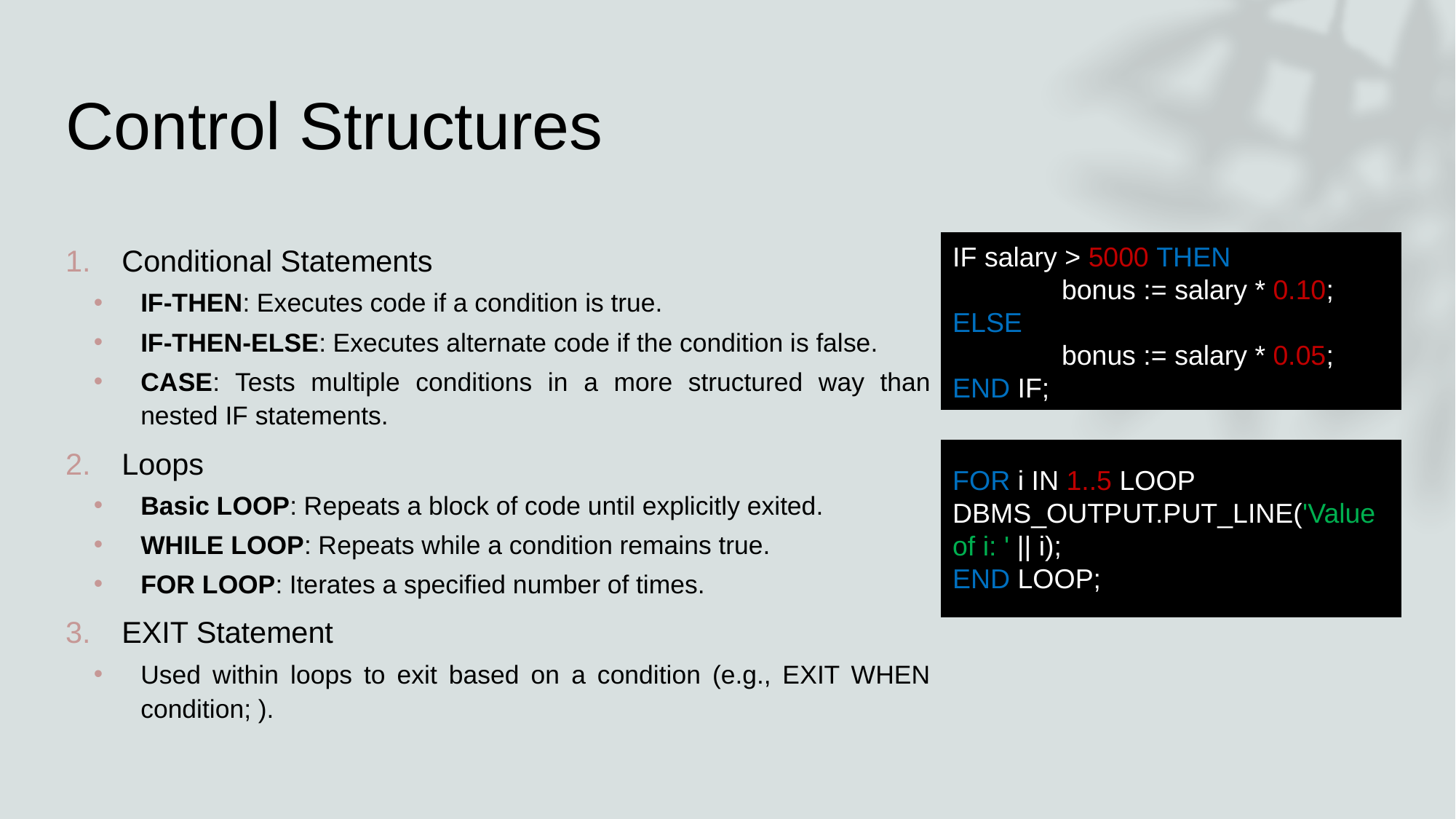

# Control Structures
IF salary > 5000 THEN
	bonus := salary * 0.10;
ELSE
	bonus := salary * 0.05;
END IF;
Conditional Statements
IF-THEN: Executes code if a condition is true.
IF-THEN-ELSE: Executes alternate code if the condition is false.
CASE: Tests multiple conditions in a more structured way than nested IF statements.
Loops
Basic LOOP: Repeats a block of code until explicitly exited.
WHILE LOOP: Repeats while a condition remains true.
FOR LOOP: Iterates a specified number of times.
EXIT Statement
Used within loops to exit based on a condition (e.g., EXIT WHEN condition; ).
FOR i IN 1..5 LOOP 	DBMS_OUTPUT.PUT_LINE('Value 	of i: ' || i);
END LOOP;